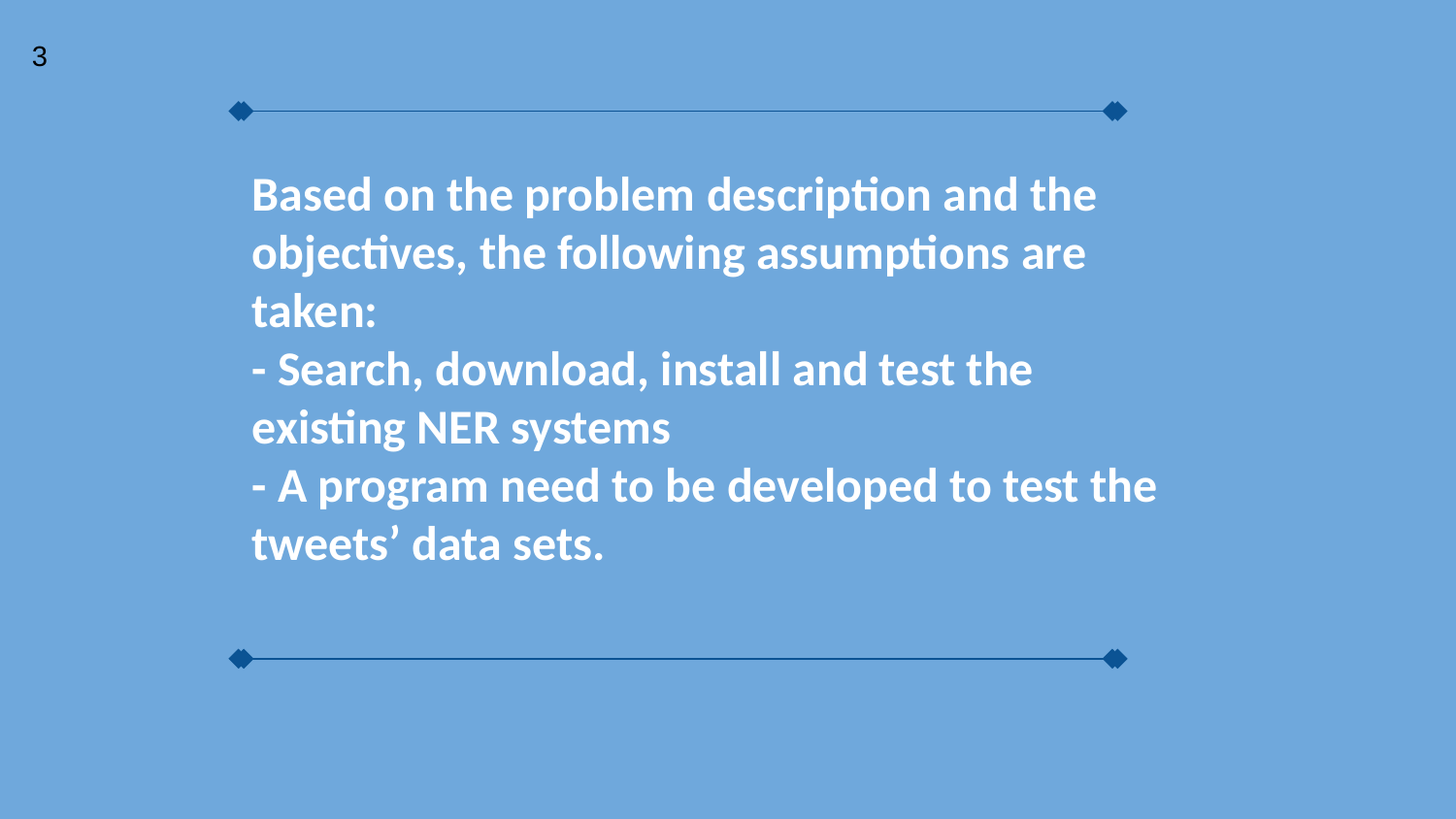

3
Based on the problem description and the objectives, the following assumptions are taken:
- Search, download, install and test the existing NER systems
- A program need to be developed to test the tweets’ data sets.